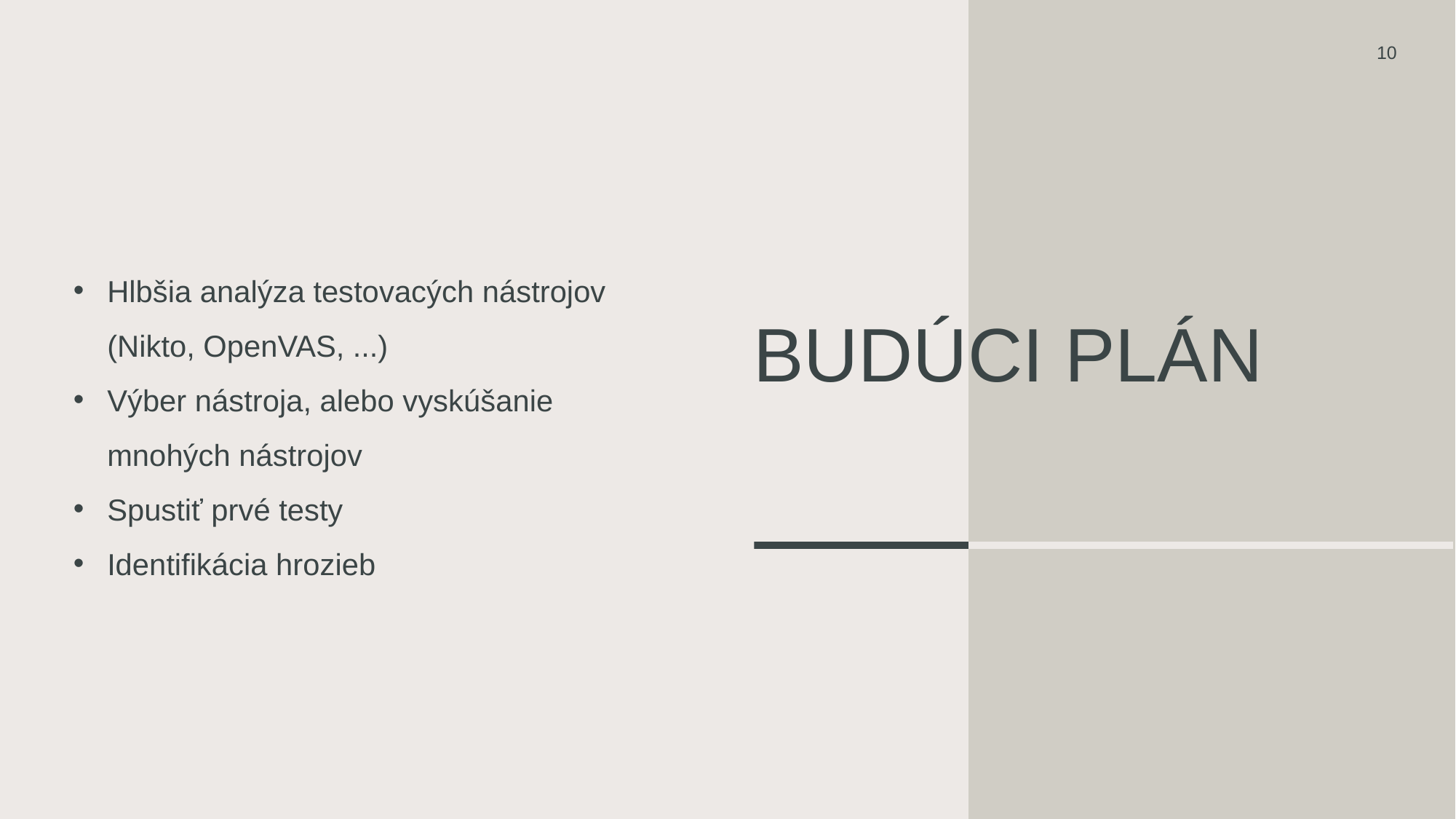

10
Hlbšia analýza testovacých nástrojov (Nikto, OpenVAS, ...)
Výber nástroja, alebo vyskúšanie mnohých nástrojov
Spustiť prvé testy
Identifikácia hrozieb
# Budúci plán